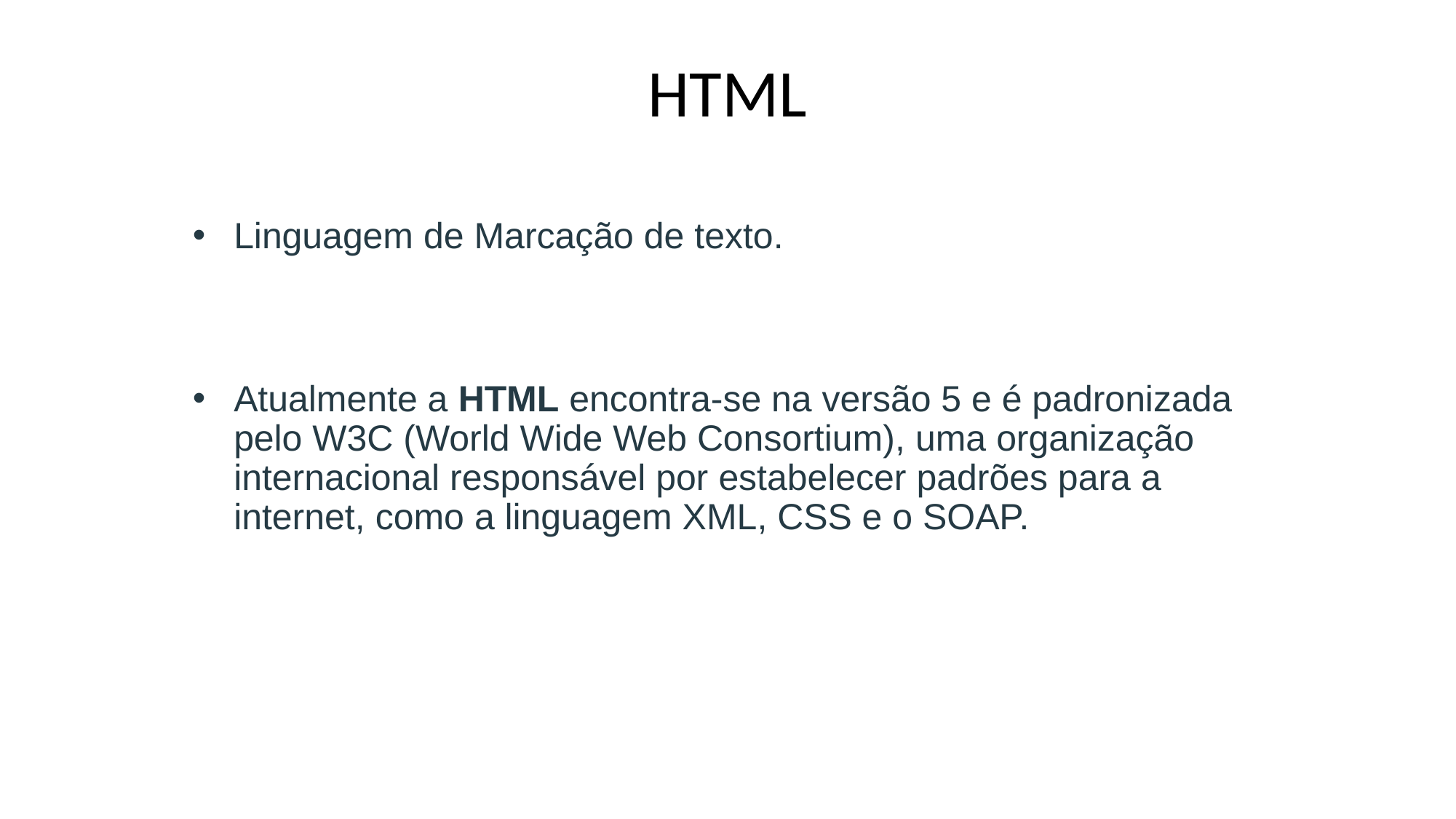

# HTML

Linguagem de Marcação de texto.

Atualmente a HTML encontra-se na versão 5 e é padronizada pelo W3C (World Wide Web Consortium), uma organização internacional responsável por estabelecer padrões para a internet, como a linguagem XML, CSS e o SOAP.